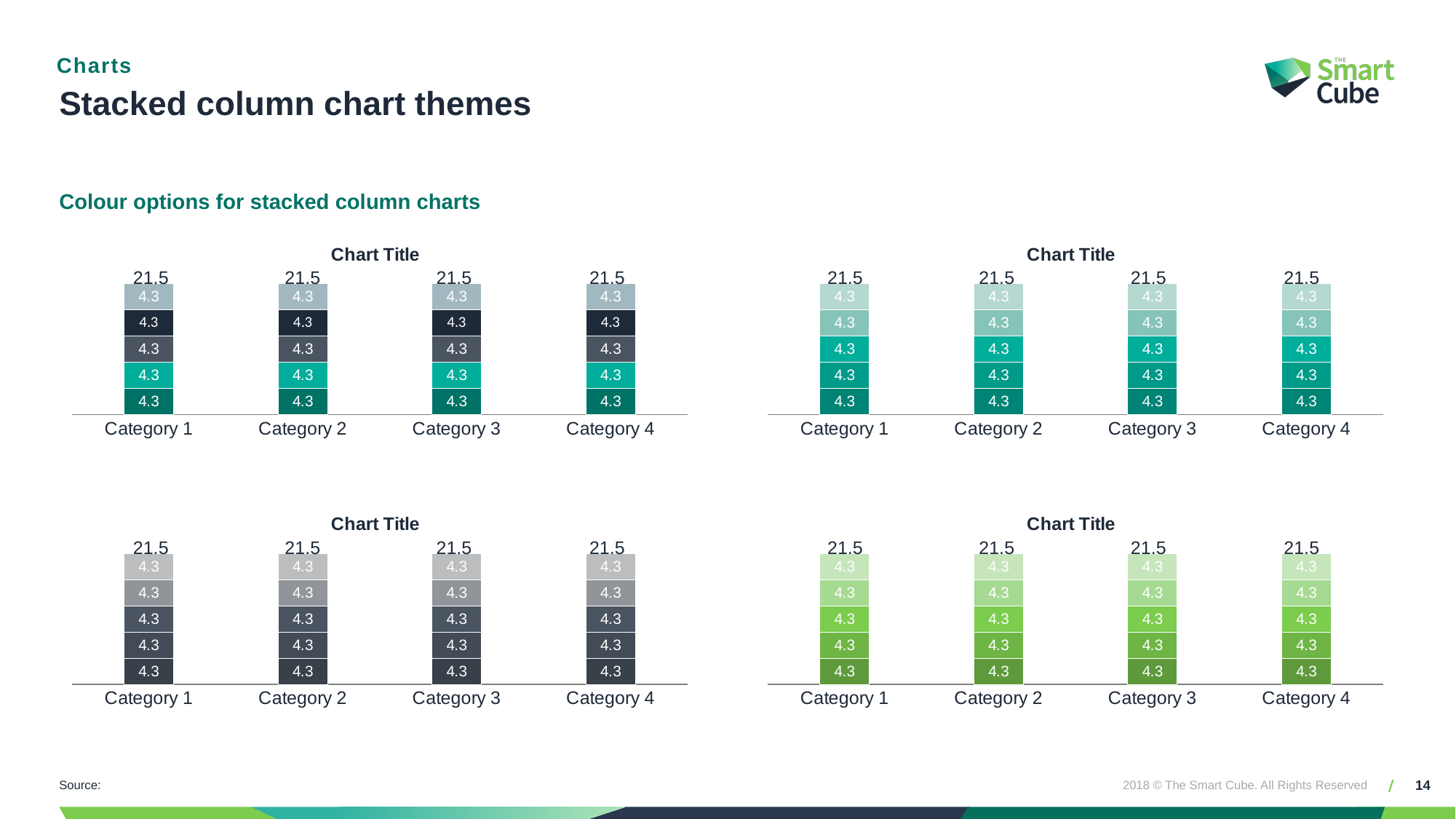

Charts
# Stacked column chart themes
Colour options for stacked column charts

### Chart:

| Category | Series 1 | Series 2 | Series 3 | Series 4 | Series 5 |
|---|---|---|---|---|---|
| Category 1 | 4.3 | 4.3 | 4.3 | 4.3 | 4.3 |
| Category 2 | 4.3 | 4.3 | 4.3 | 4.3 | 4.3 |
| Category 3 | 4.3 | 4.3 | 4.3 | 4.3 | 4.3 |
| Category 4 | 4.3 | 4.3 | 4.3 | 4.3 | 4.3 |

### Chart:

| Category | Series 1 | Series 2 | Series 3 | Series 4 | Series 5 |
|---|---|---|---|---|---|
| Category 1 | 4.3 | 4.3 | 4.3 | 4.3 | 4.3 |
| Category 2 | 4.3 | 4.3 | 4.3 | 4.3 | 4.3 |
| Category 3 | 4.3 | 4.3 | 4.3 | 4.3 | 4.3 |
| Category 4 | 4.3 | 4.3 | 4.3 | 4.3 | 4.3 |
21.5
21.5
21.5
21.5
21.5
21.5
21.5
21.5

### Chart:

| Category | Series 1 | Series 2 | Series 3 | Series 4 | Series 5 |
|---|---|---|---|---|---|
| Category 1 | 4.3 | 4.3 | 4.3 | 4.3 | 4.3 |
| Category 2 | 4.3 | 4.3 | 4.3 | 4.3 | 4.3 |
| Category 3 | 4.3 | 4.3 | 4.3 | 4.3 | 4.3 |
| Category 4 | 4.3 | 4.3 | 4.3 | 4.3 | 4.3 |

### Chart:

| Category | Series 1 | Series 2 | Series 3 | Series 4 | Series 5 |
|---|---|---|---|---|---|
| Category 1 | 4.3 | 4.3 | 4.3 | 4.3 | 4.3 |
| Category 2 | 4.3 | 4.3 | 4.3 | 4.3 | 4.3 |
| Category 3 | 4.3 | 4.3 | 4.3 | 4.3 | 4.3 |
| Category 4 | 4.3 | 4.3 | 4.3 | 4.3 | 4.3 |
21.5
21.5
21.5
21.5
21.5
21.5
21.5
21.5
Source: